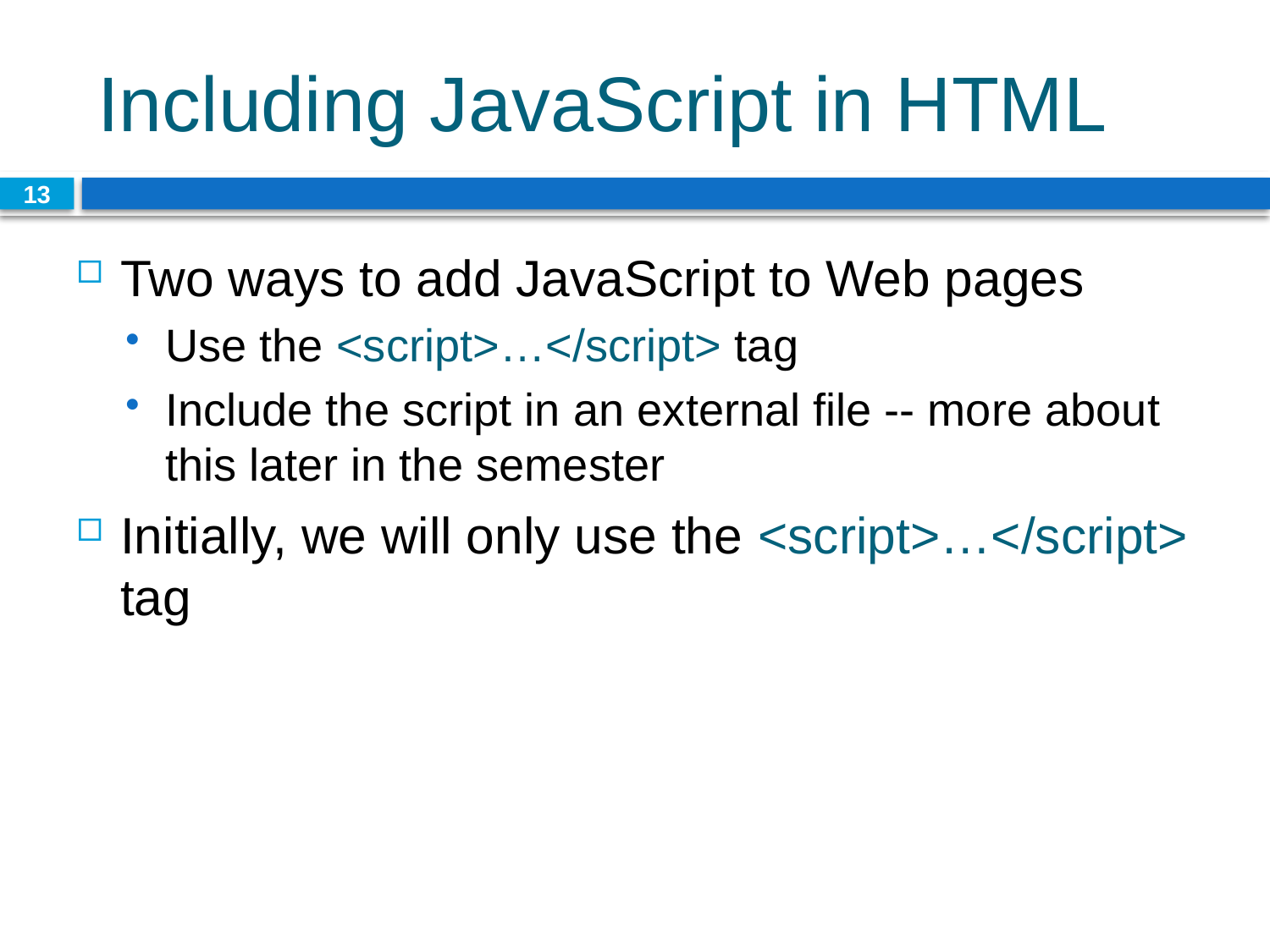

# Including JavaScript in HTML
13
Two ways to add JavaScript to Web pages
Use the <script>…</script> tag
Include the script in an external file -- more about this later in the semester
Initially, we will only use the <script>…</script> tag